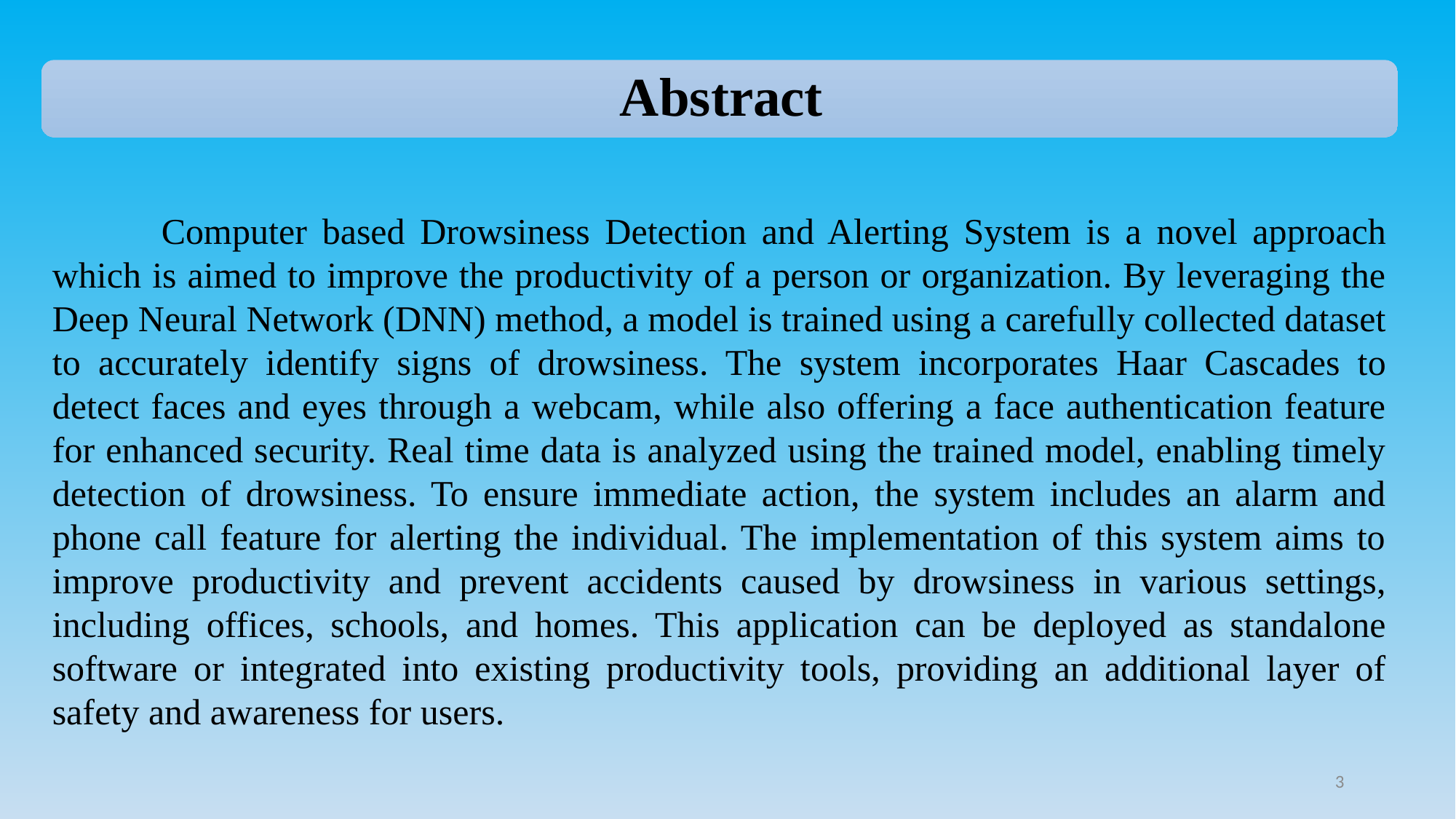

Abstract
	Computer based Drowsiness Detection and Alerting System is a novel approach which is aimed to improve the productivity of a person or organization. By leveraging the Deep Neural Network (DNN) method, a model is trained using a carefully collected dataset to accurately identify signs of drowsiness. The system incorporates Haar Cascades to detect faces and eyes through a webcam, while also offering a face authentication feature for enhanced security. Real time data is analyzed using the trained model, enabling timely detection of drowsiness. To ensure immediate action, the system includes an alarm and phone call feature for alerting the individual. The implementation of this system aims to improve productivity and prevent accidents caused by drowsiness in various settings, including offices, schools, and homes. This application can be deployed as standalone software or integrated into existing productivity tools, providing an additional layer of safety and awareness for users.
3